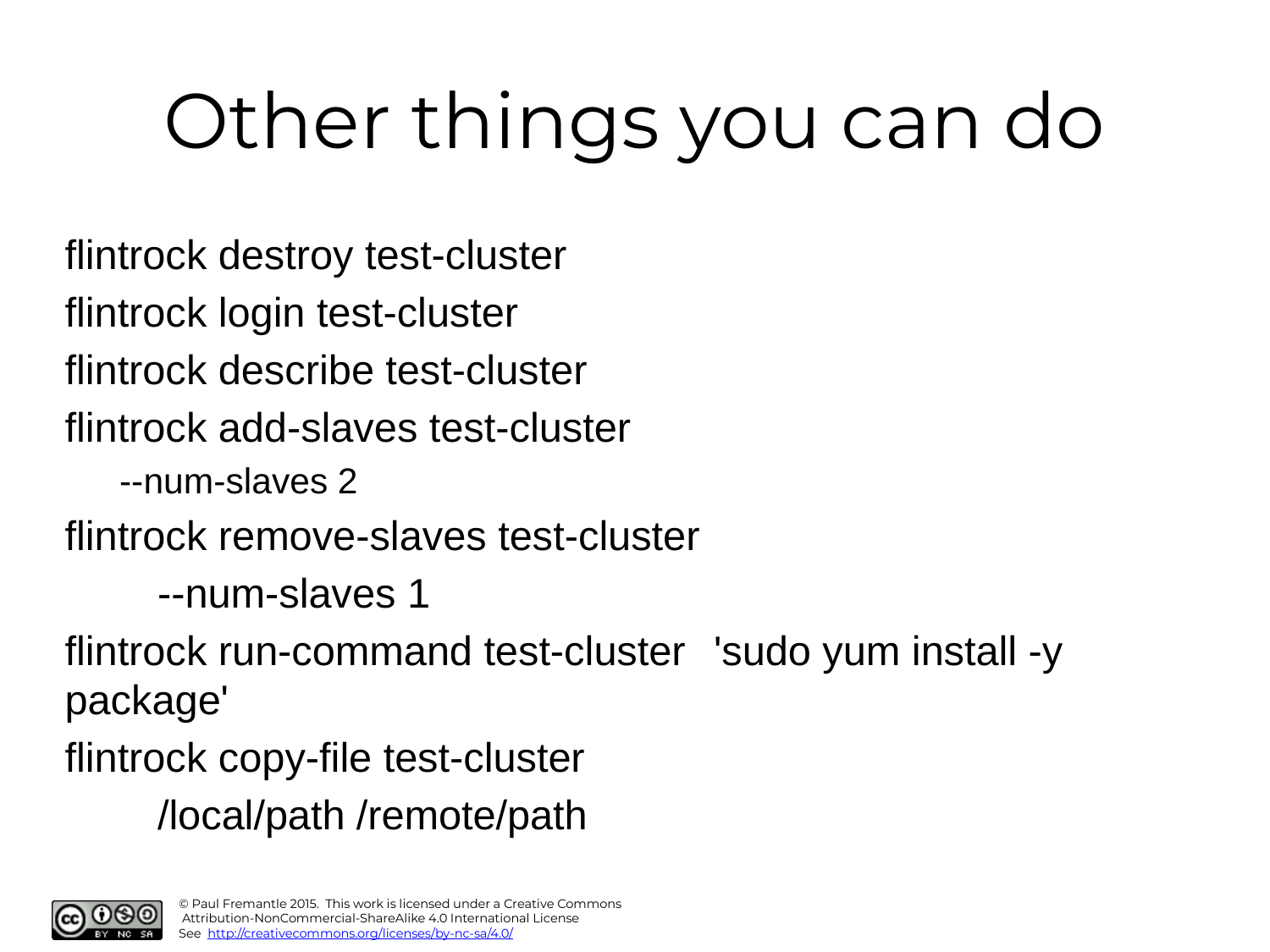

# Other things you can do
flintrock destroy test-cluster
flintrock login test-cluster
flintrock describe test-cluster
flintrock add-slaves test-cluster
	--num-slaves 2
flintrock remove-slaves test-cluster
		--num-slaves 1
flintrock run-command test-cluster 	'sudo yum install -y package'
flintrock copy-file test-cluster
		/local/path /remote/path